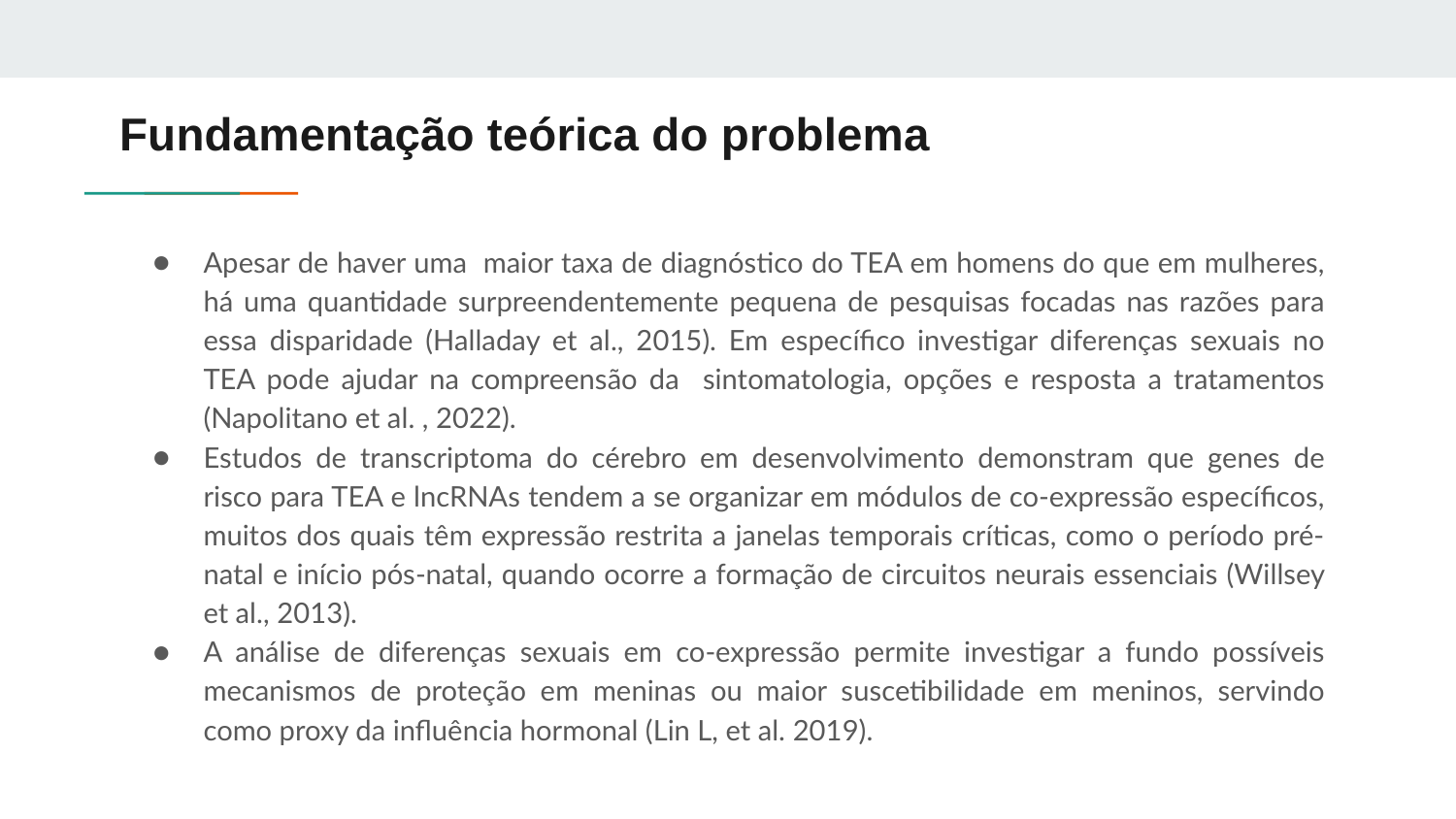

# Fundamentação teórica do problema
Apesar de haver uma  maior taxa de diagnóstico do TEA em homens do que em mulheres, há uma quantidade surpreendentemente pequena de pesquisas focadas nas razões para essa disparidade (Halladay et al., 2015). Em específico investigar diferenças sexuais no TEA pode ajudar na compreensão da  sintomatologia, opções e resposta a tratamentos (Napolitano et al. , 2022).
Estudos de transcriptoma do cérebro em desenvolvimento demonstram que genes de risco para TEA e lncRNAs tendem a se organizar em módulos de co-expressão específicos, muitos dos quais têm expressão restrita a janelas temporais críticas, como o período pré-natal e início pós-natal, quando ocorre a formação de circuitos neurais essenciais (Willsey et al., 2013).
A análise de diferenças sexuais em co-expressão permite investigar a fundo possíveis mecanismos de proteção em meninas ou maior suscetibilidade em meninos, servindo como proxy da influência hormonal (Lin L, et al. 2019).